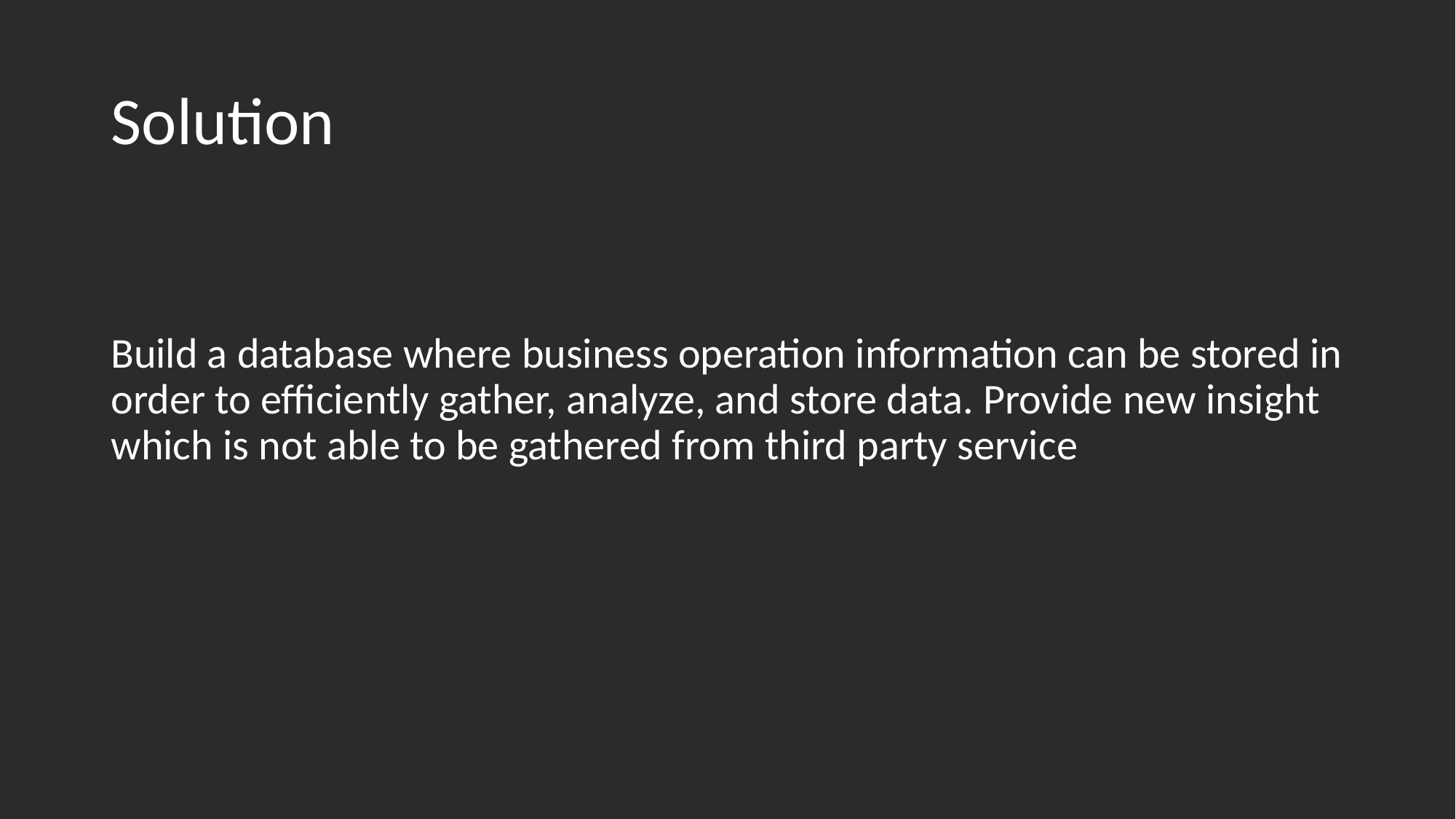

# Solution
Build a database where business operation information can be stored in order to efficiently gather, analyze, and store data. Provide new insight which is not able to be gathered from third party service